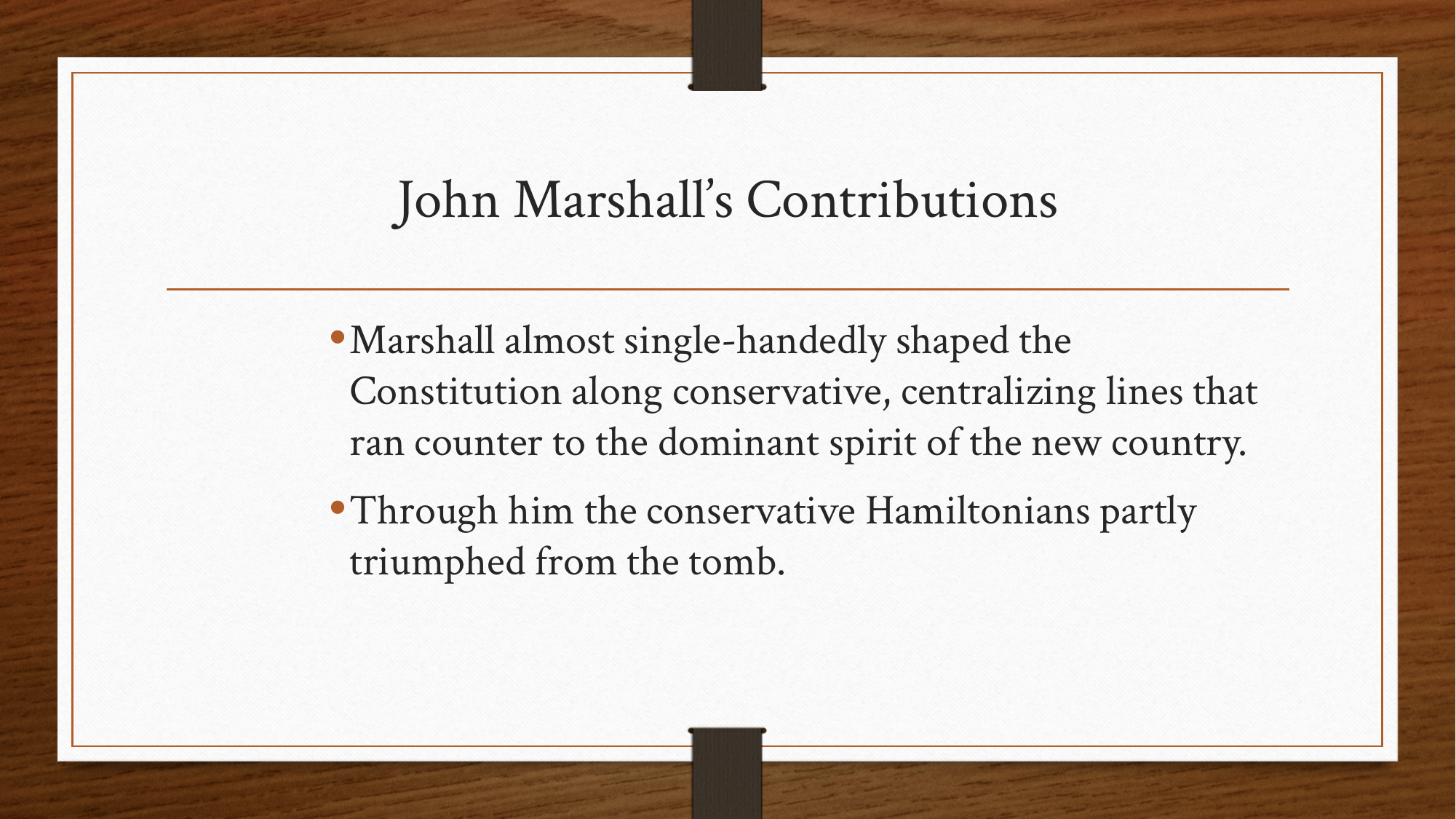

# John Marshall’s Contributions
Marshall almost single-handedly shaped the Constitution along conservative, centralizing lines that ran counter to the dominant spirit of the new country.
Through him the conservative Hamiltonians partly triumphed from the tomb.